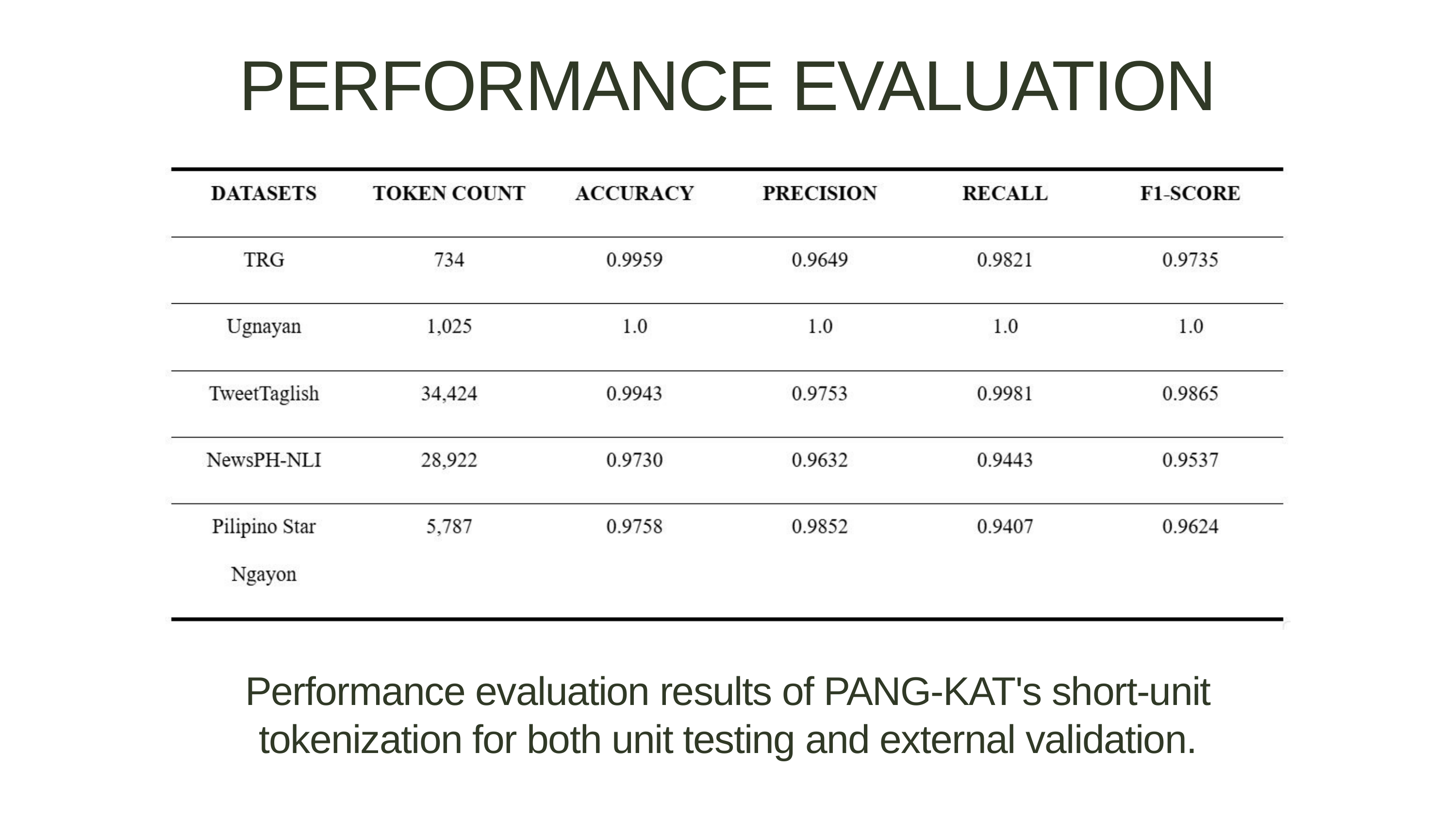

PERFORMANCE EVALUATION

Performance evaluation results of PANG-KAT's short-unit tokenization for both unit testing and external validation.